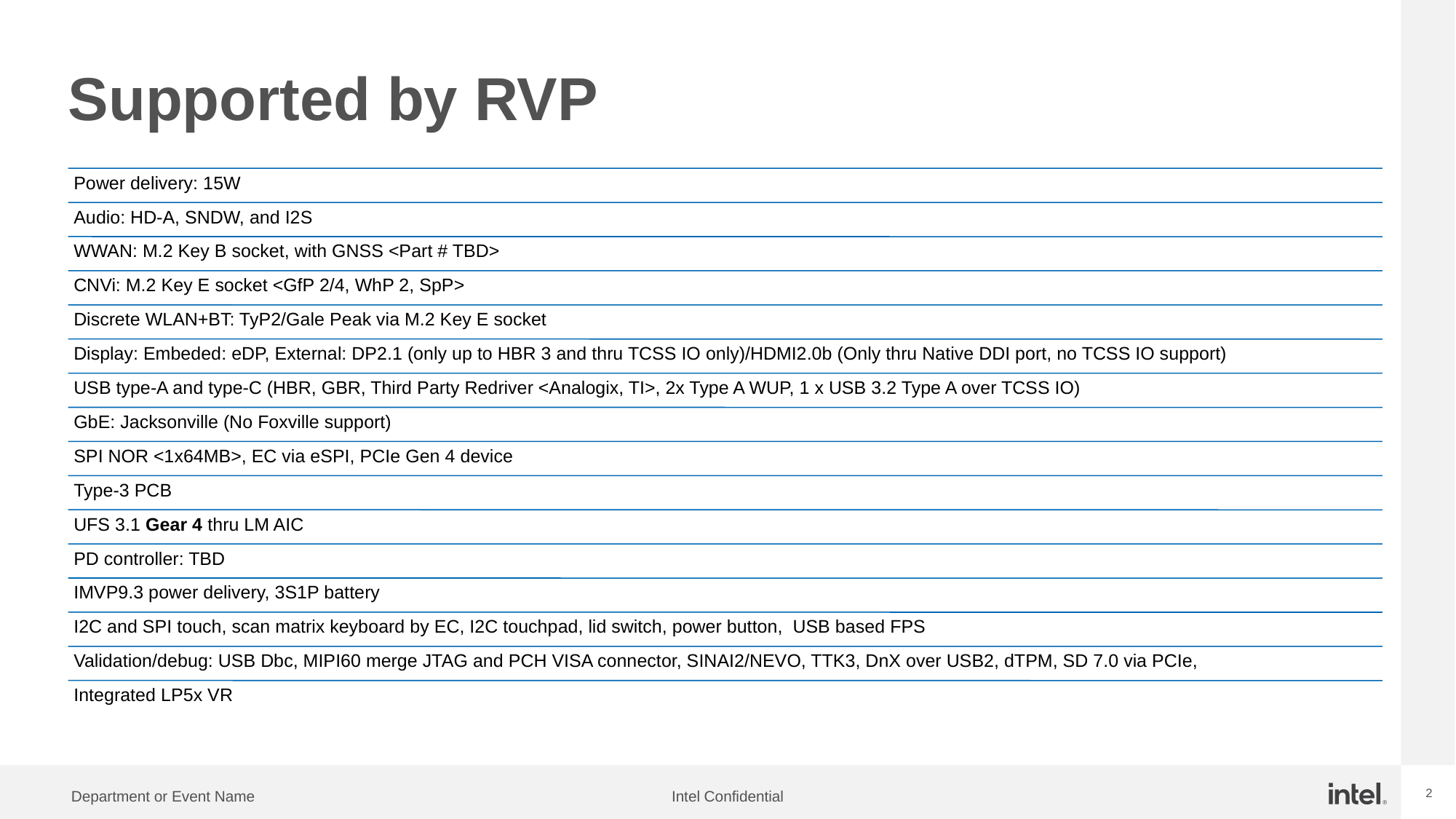

# Supported by RVP
Power delivery: 15W
Audio: HD-A, SNDW, and I2S
WWAN: M.2 Key B socket, with GNSS <Part # TBD>
CNVi: M.2 Key E socket <GfP 2/4, WhP 2, SpP>
Discrete WLAN+BT: TyP2/Gale Peak via M.2 Key E socket
Display: Embeded: eDP, External: DP2.1 (only up to HBR 3 and thru TCSS IO only)/HDMI2.0b (Only thru Native DDI port, no TCSS IO support)
USB type-A and type-C (HBR, GBR, Third Party Redriver <Analogix, TI>, 2x Type A WUP, 1 x USB 3.2 Type A over TCSS IO)
GbE: Jacksonville (No Foxville support)
SPI NOR <1x64MB>, EC via eSPI, PCIe Gen 4 device
Type-3 PCB
UFS 3.1 Gear 4 thru LM AIC
PD controller: TBD
IMVP9.3 power delivery, 3S1P battery
I2C and SPI touch, scan matrix keyboard by EC, I2C touchpad, lid switch, power button,  USB based FPS
Validation/debug: USB Dbc, MIPI60 merge JTAG and PCH VISA connector, SINAI2/NEVO, TTK3, DnX over USB2, dTPM, SD 7.0 via PCIe,
Integrated LP5x VR